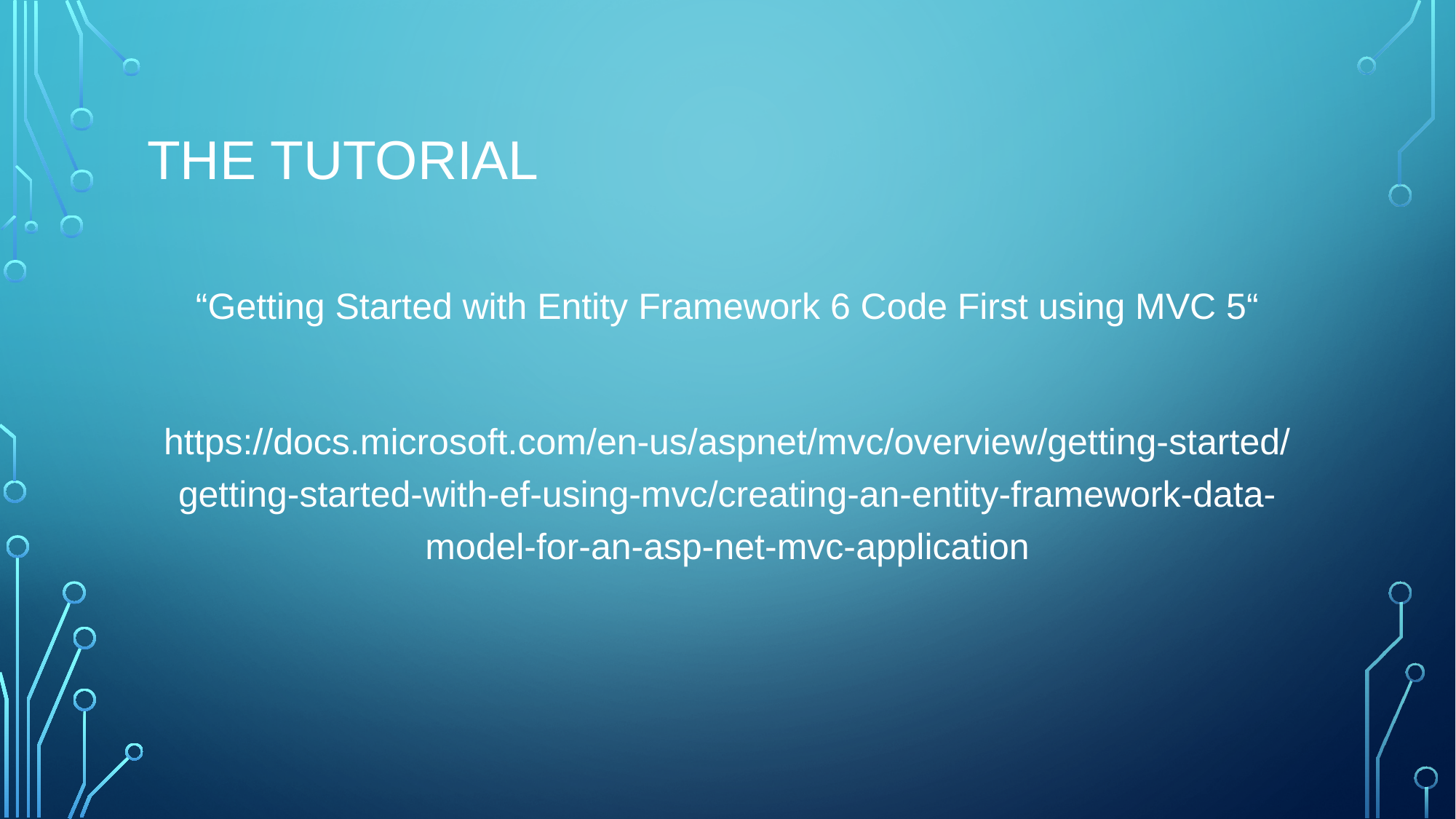

# The tutorial
“Getting Started with Entity Framework 6 Code First using MVC 5“

https://docs.microsoft.com/en-us/aspnet/mvc/overview/getting-started/getting-started-with-ef-using-mvc/creating-an-entity-framework-data-model-for-an-asp-net-mvc-application